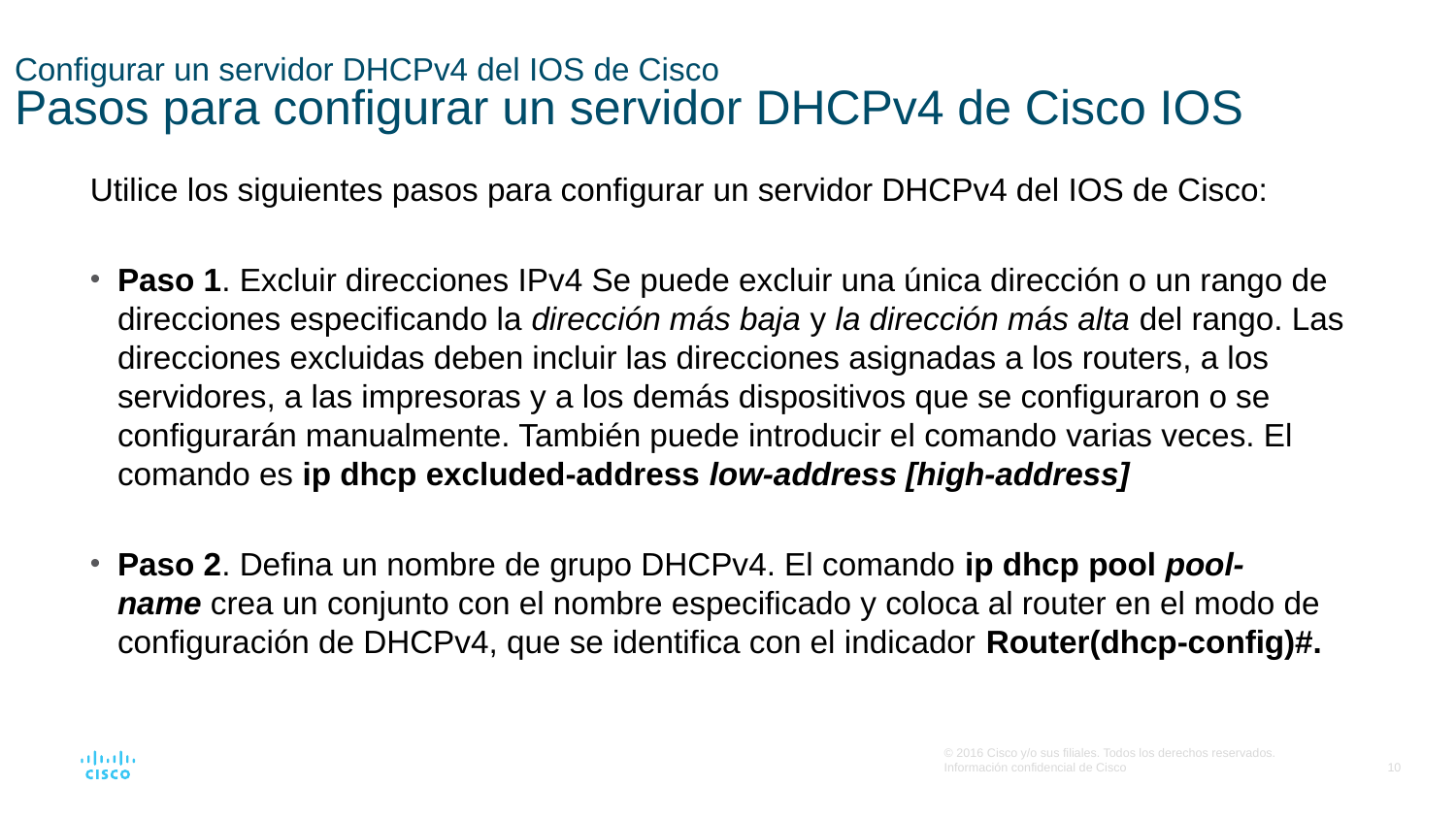

# Configurar un servidor DHCPv4 del IOS de Cisco Pasos para configurar un servidor DHCPv4 de Cisco IOS

Utilice los siguientes pasos para configurar un servidor DHCPv4 del IOS de Cisco:

Paso 1. Excluir direcciones IPv4 Se puede excluir una única dirección o un rango de direcciones especificando la dirección más baja y la dirección más alta del rango. Las direcciones excluidas deben incluir las direcciones asignadas a los routers, a los servidores, a las impresoras y a los demás dispositivos que se configuraron o se configurarán manualmente. También puede introducir el comando varias veces. El comando es ip dhcp excluded-address low-address [high-address]

Paso 2. Defina un nombre de grupo DHCPv4. El comando ip dhcp pool pool-name crea un conjunto con el nombre especificado y coloca al router en el modo de configuración de DHCPv4, que se identifica con el indicador Router(dhcp-config)#.